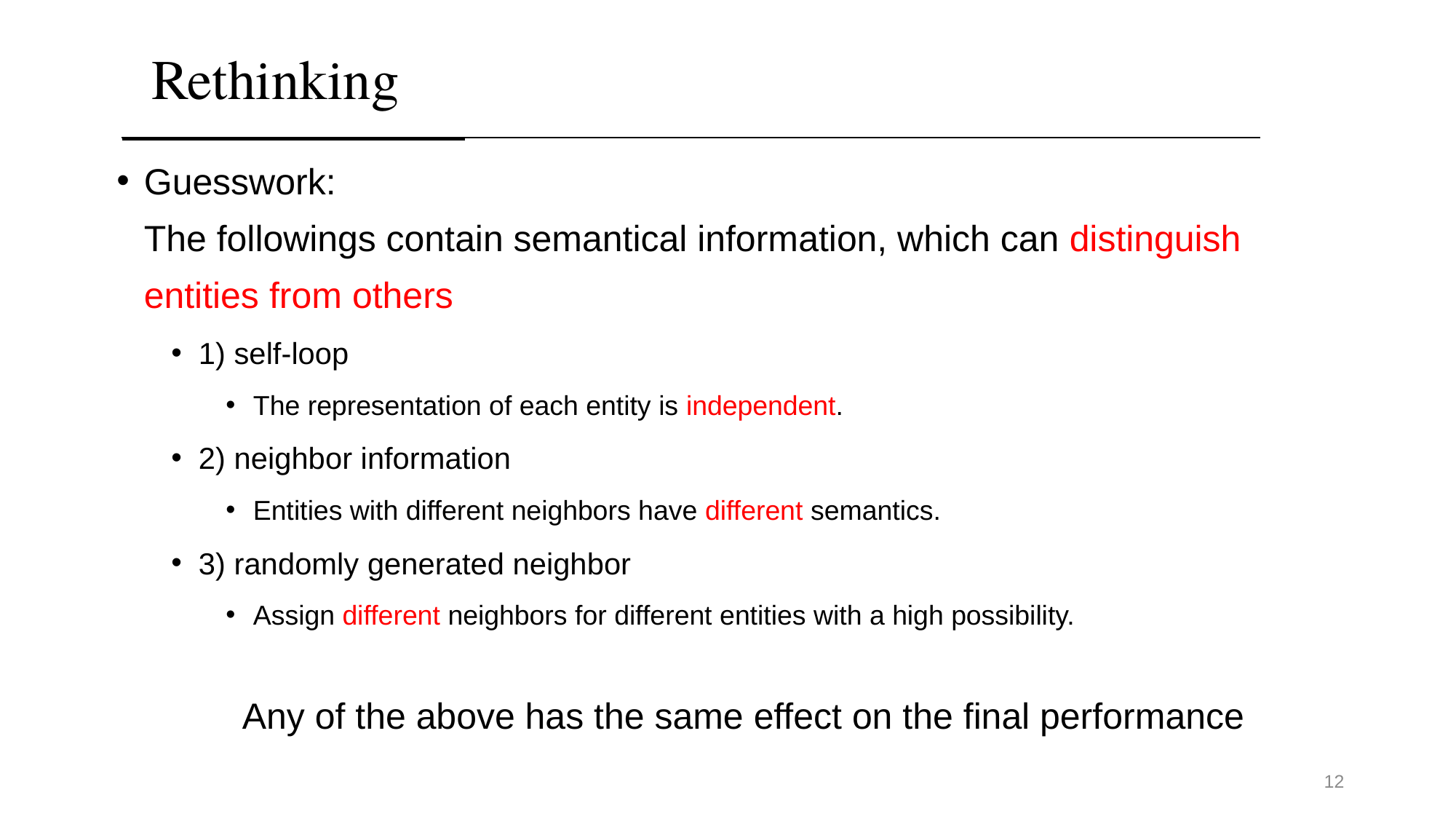

# Rethinking
Guesswork:
The followings contain semantical information, which can distinguish entities from others
1) self-loop
The representation of each entity is independent.
2) neighbor information
Entities with different neighbors have different semantics.
3) randomly generated neighbor
Assign different neighbors for different entities with a high possibility.

Any of the above has the same effect on the final performance
12